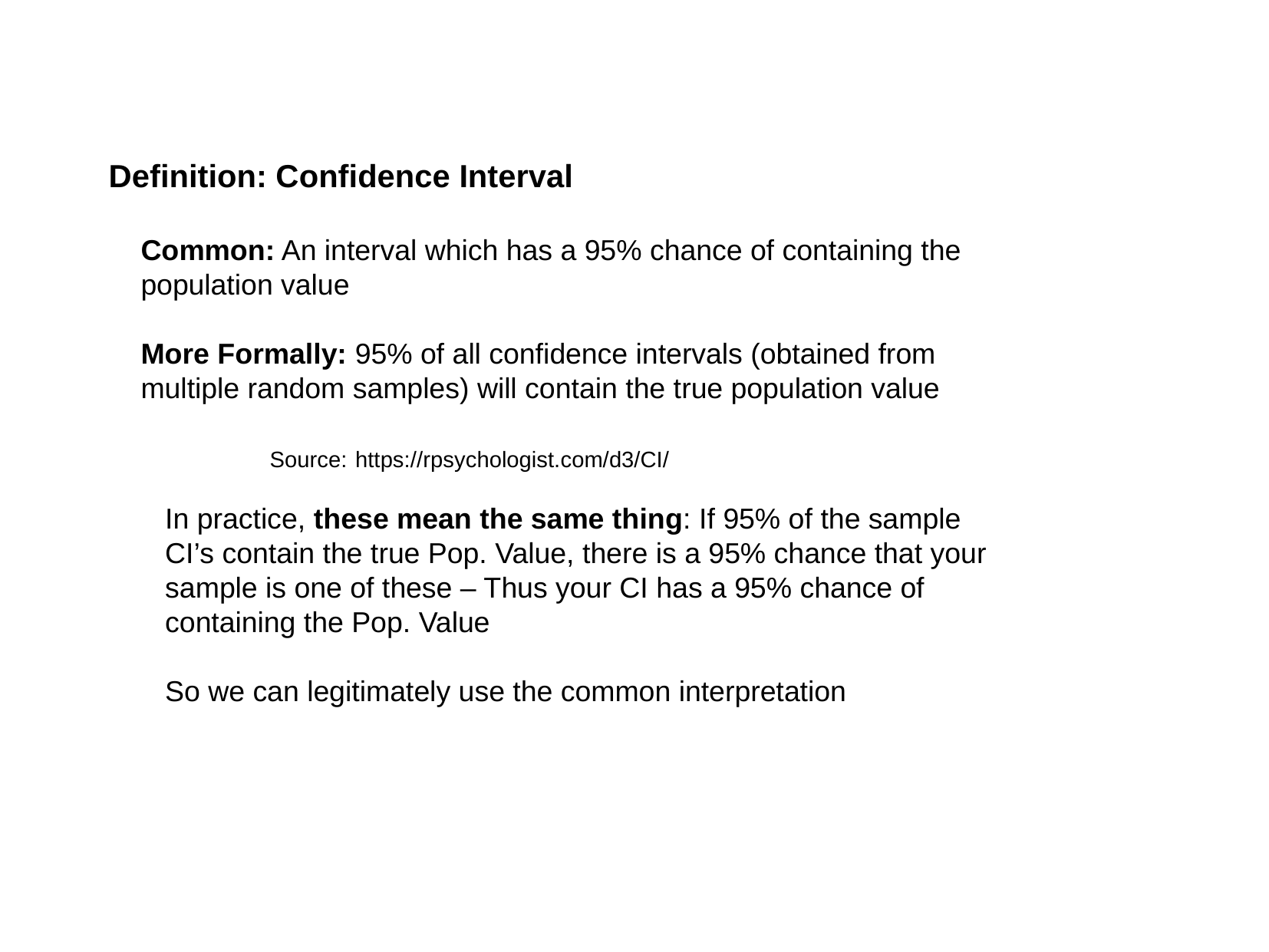

Definition: Confidence Interval

    Common: An interval which has a 95% chance of containing the
    population value

    More Formally: 95% of all confidence intervals (obtained from
    multiple random samples) will contain the true population value

                    Source: https://rpsychologist.com/d3/CI/

       In practice, these mean the same thing: If 95% of the sample
       CI’s contain the true Pop. Value, there is a 95% chance that your
       sample is one of these – Thus your CI has a 95% chance of
       containing the Pop. Value

       So we can legitimately use the common interpretation